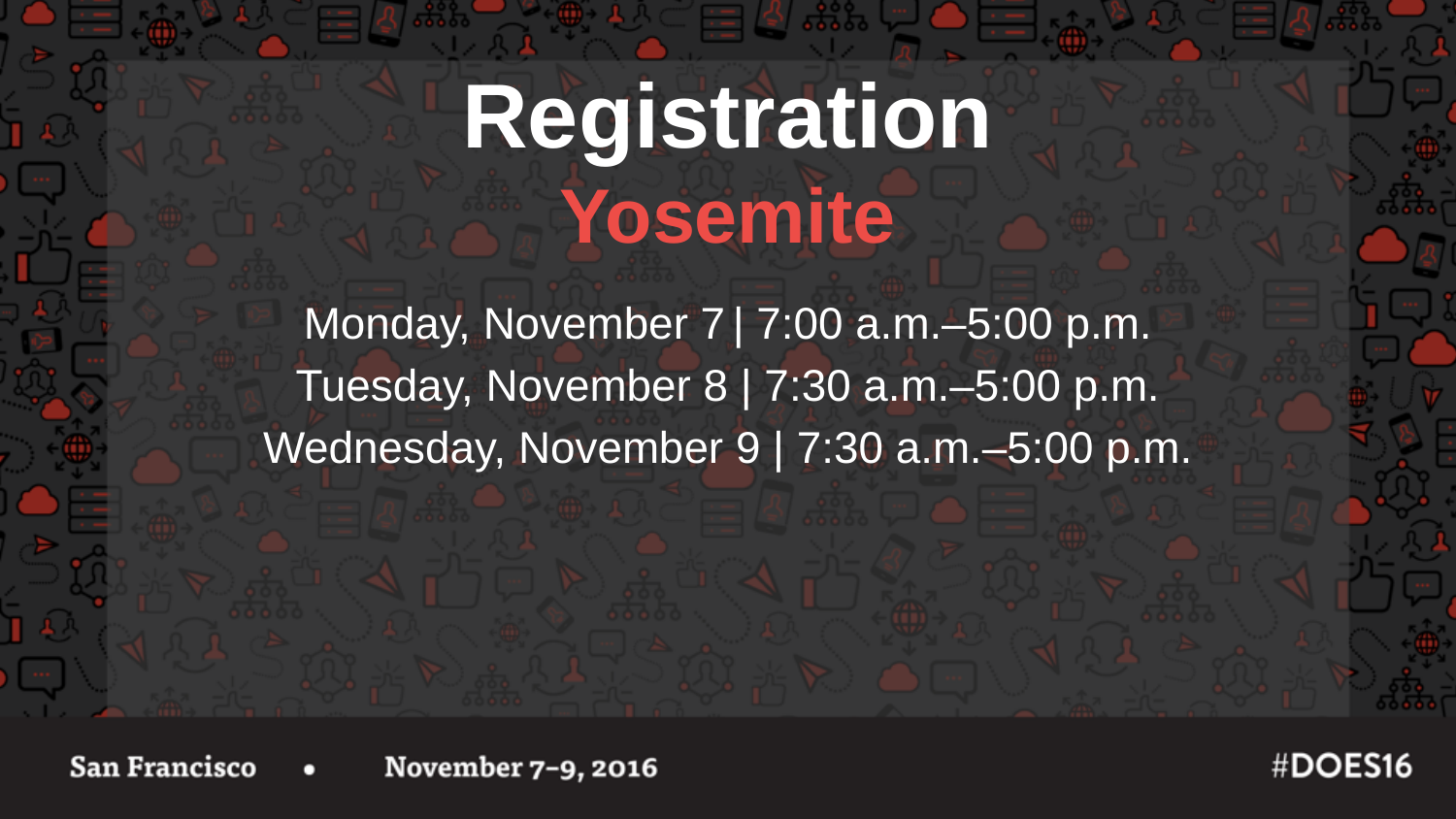

# Registration Yosemite
Monday, November 7 | 7:00 a.m.–5:00 p.m.
Tuesday, November 8 | 7:30 a.m.–5:00 p.m.
Wednesday, November 9 | 7:30 a.m.–5:00 p.m.